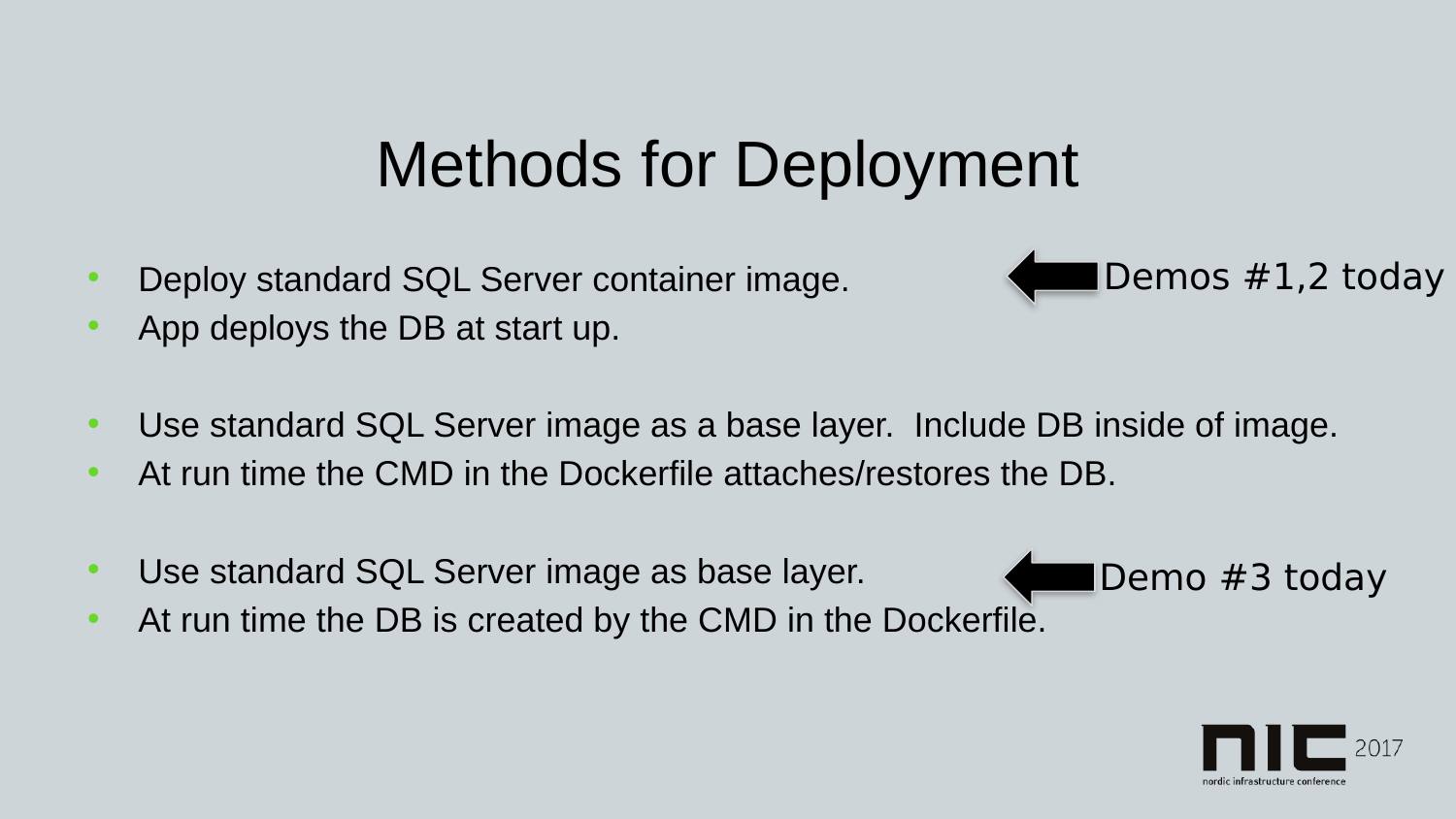

# Methods for Deployment
Demos #1,2 today

Deploy standard SQL Server container image.
App deploys the DB at start up.

Use standard SQL Server image as a base layer.  Include DB inside of image.
At run time the CMD in the Dockerfile attaches/restores the DB.

Use standard SQL Server image as base layer.
At run time the DB is created by the CMD in the Dockerfile.
Demo #3 today